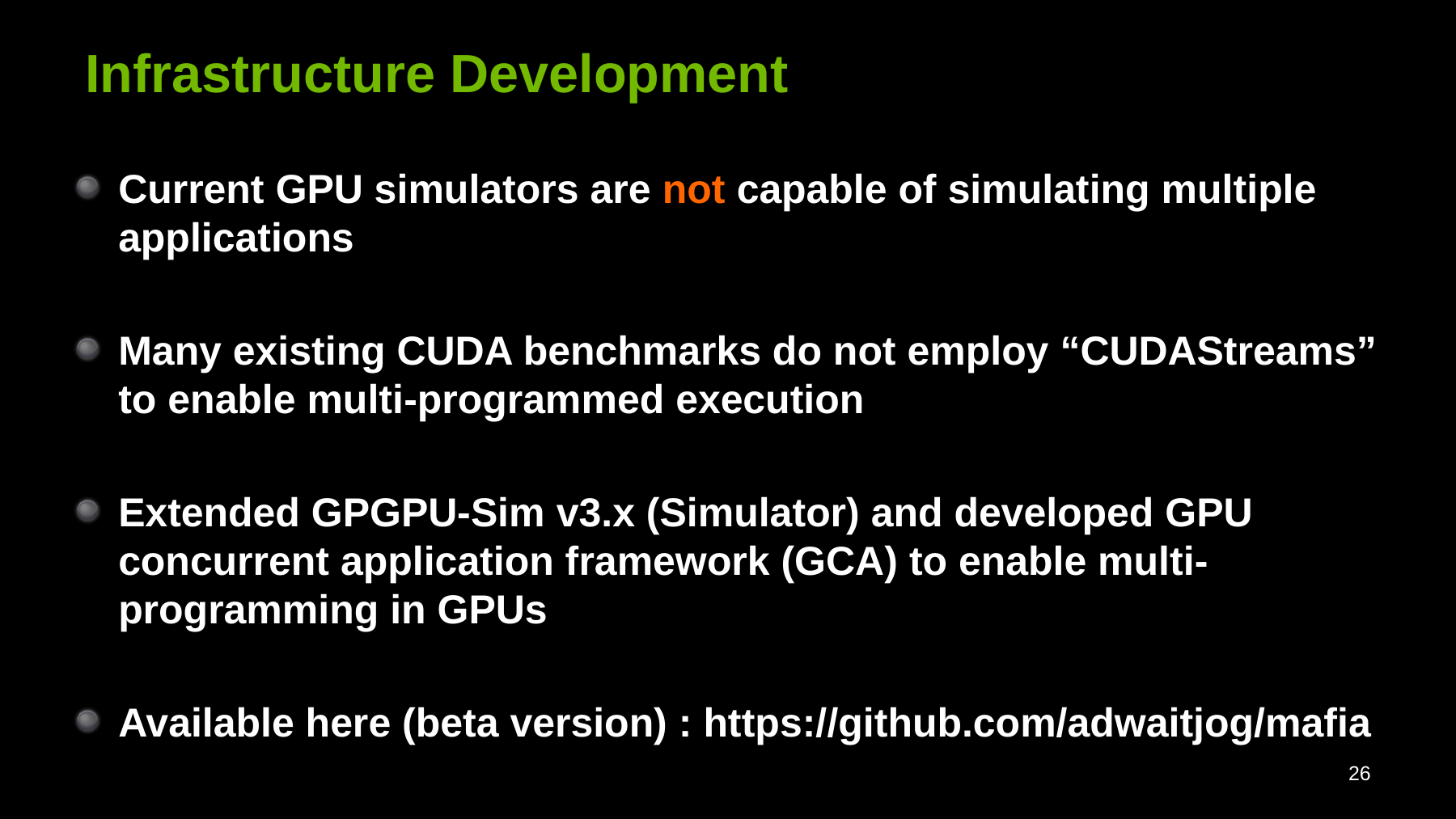

# Infrastructure Development
Current GPU simulators are not capable of simulating multiple applications

Many existing CUDA benchmarks do not employ “CUDAStreams” to enable multi-programmed execution

Extended GPGPU-Sim v3.x (Simulator) and developed GPU concurrent application framework (GCA) to enable multi-programming in GPUs

Available here (beta version) : https://github.com/adwaitjog/mafia

26